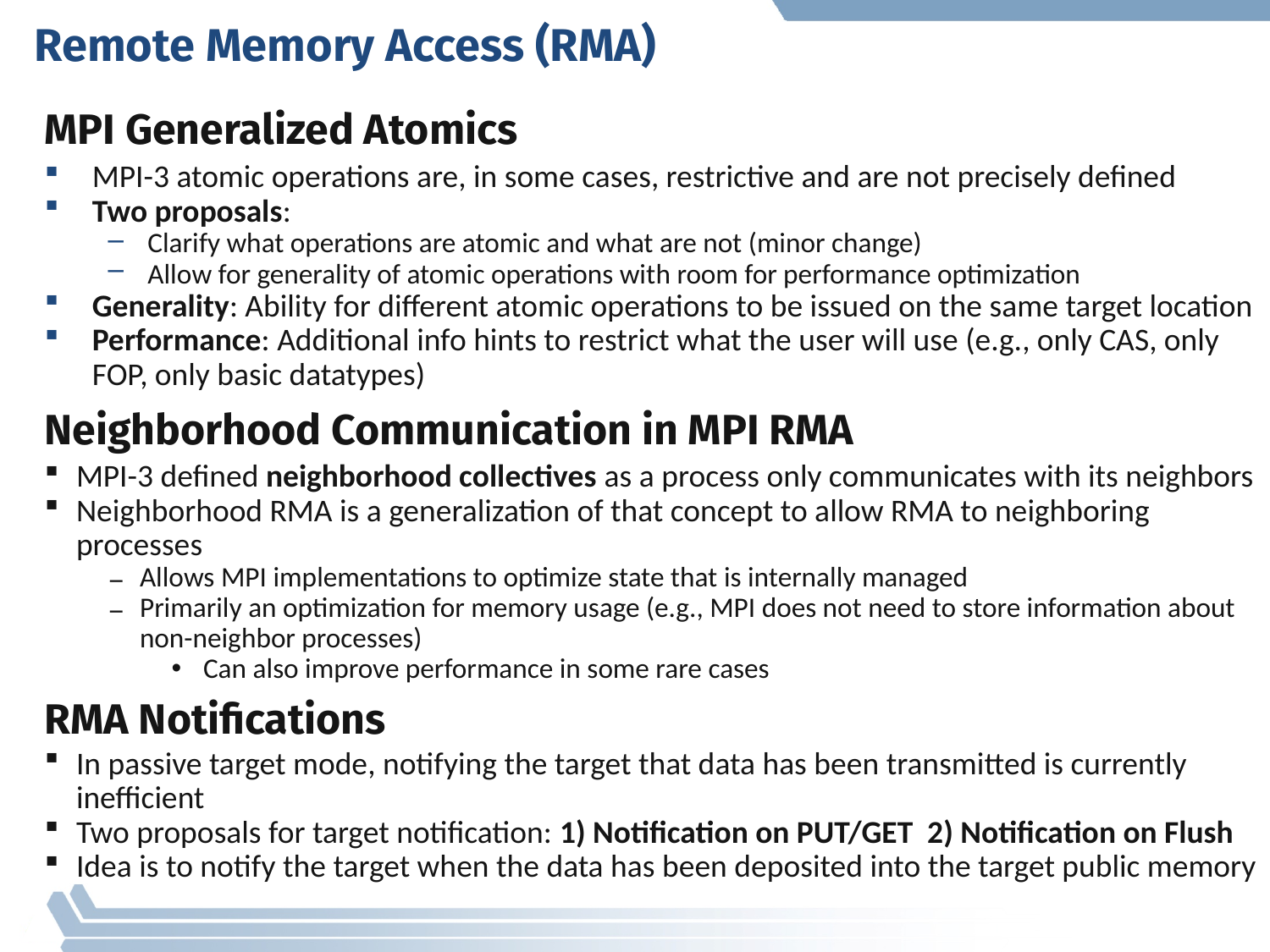

# Remote Memory Access (RMA)
MPI Generalized Atomics
MPI-3 atomic operations are, in some cases, restrictive and are not precisely defined
Two proposals:
Clarify what operations are atomic and what are not (minor change)
Allow for generality of atomic operations with room for performance optimization
Generality: Ability for different atomic operations to be issued on the same target location
Performance: Additional info hints to restrict what the user will use (e.g., only CAS, only FOP, only basic datatypes)
Neighborhood Communication in MPI RMA
MPI-3 defined neighborhood collectives as a process only communicates with its neighbors
Neighborhood RMA is a generalization of that concept to allow RMA to neighboring processes
Allows MPI implementations to optimize state that is internally managed
Primarily an optimization for memory usage (e.g., MPI does not need to store information about non-neighbor processes)
Can also improve performance in some rare cases
RMA Notifications
In passive target mode, notifying the target that data has been transmitted is currently inefficient
Two proposals for target notification: 1) Notification on PUT/GET  2) Notification on Flush
Idea is to notify the target when the data has been deposited into the target public memory